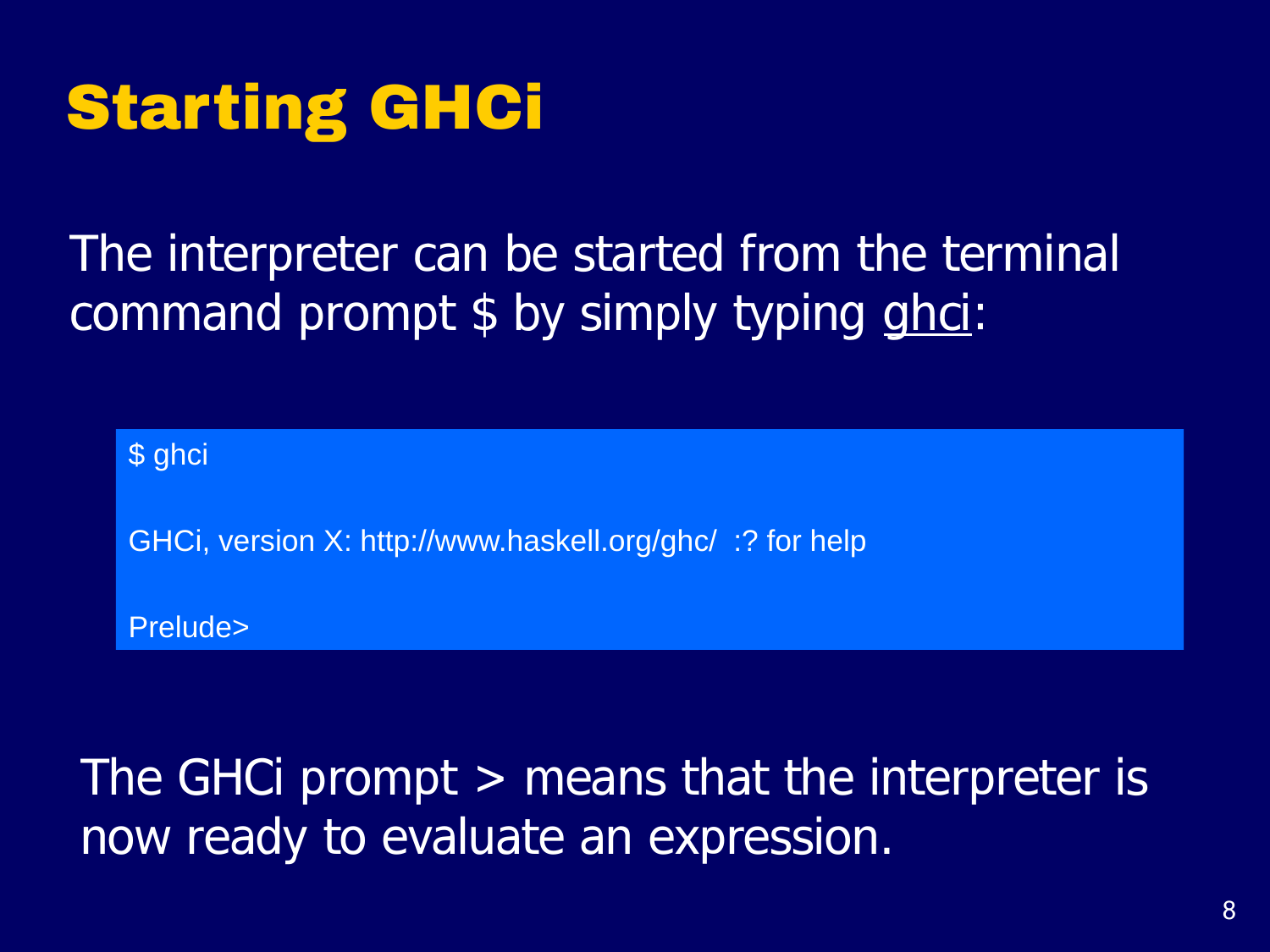

# Starting GHCi
The interpreter can be started from the terminal command prompt $ by simply typing ghci:
$ ghci

GHCi, version X: http://www.haskell.org/ghc/  :? for help

Prelude>
The GHCi prompt > means that the interpreter is now ready to evaluate an expression.
8